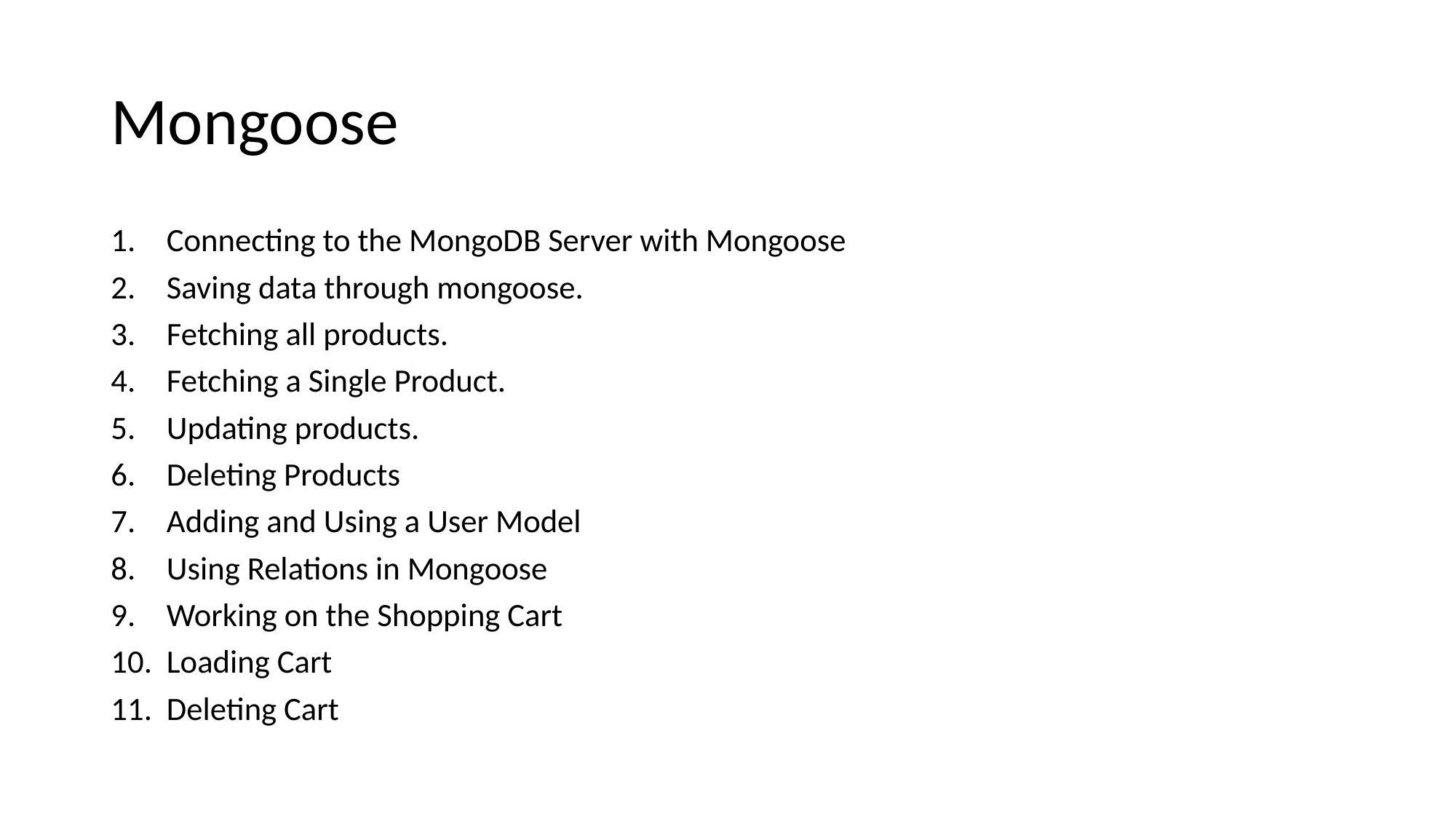

# Mongoose
Connecting to the MongoDB Server with Mongoose
Saving data through mongoose.
Fetching all products.
Fetching a Single Product.
Updating products.
Deleting Products
Adding and Using a User Model
Using Relations in Mongoose
Working on the Shopping Cart
Loading Cart
Deleting Cart